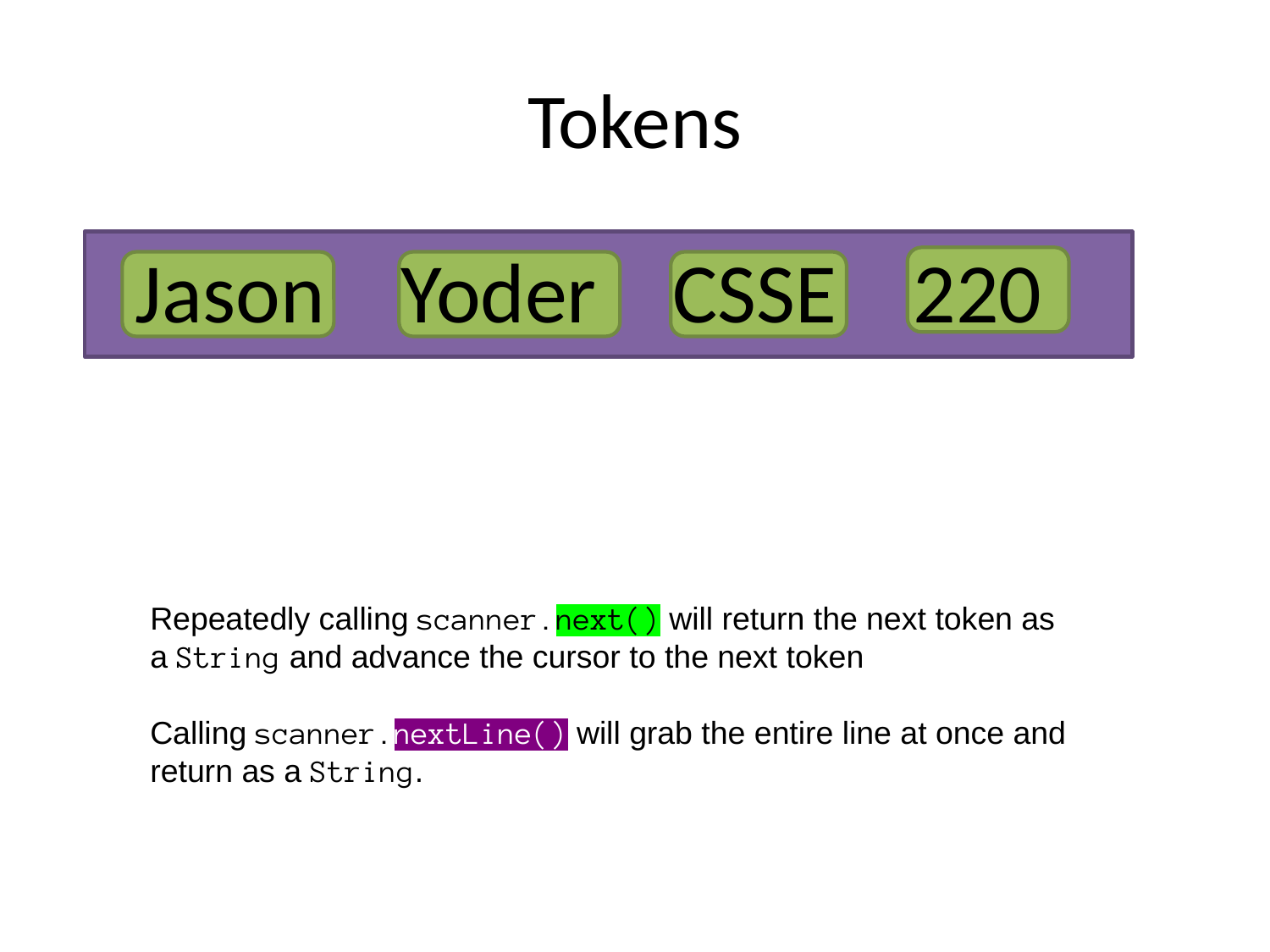

# Tokens

Jason    Yoder    CSSE    220

Repeatedly calling scanner.next() will return the next token as a String and advance the cursor to the next token

Calling scanner.nextLine() will grab the entire line at once and return as a String.